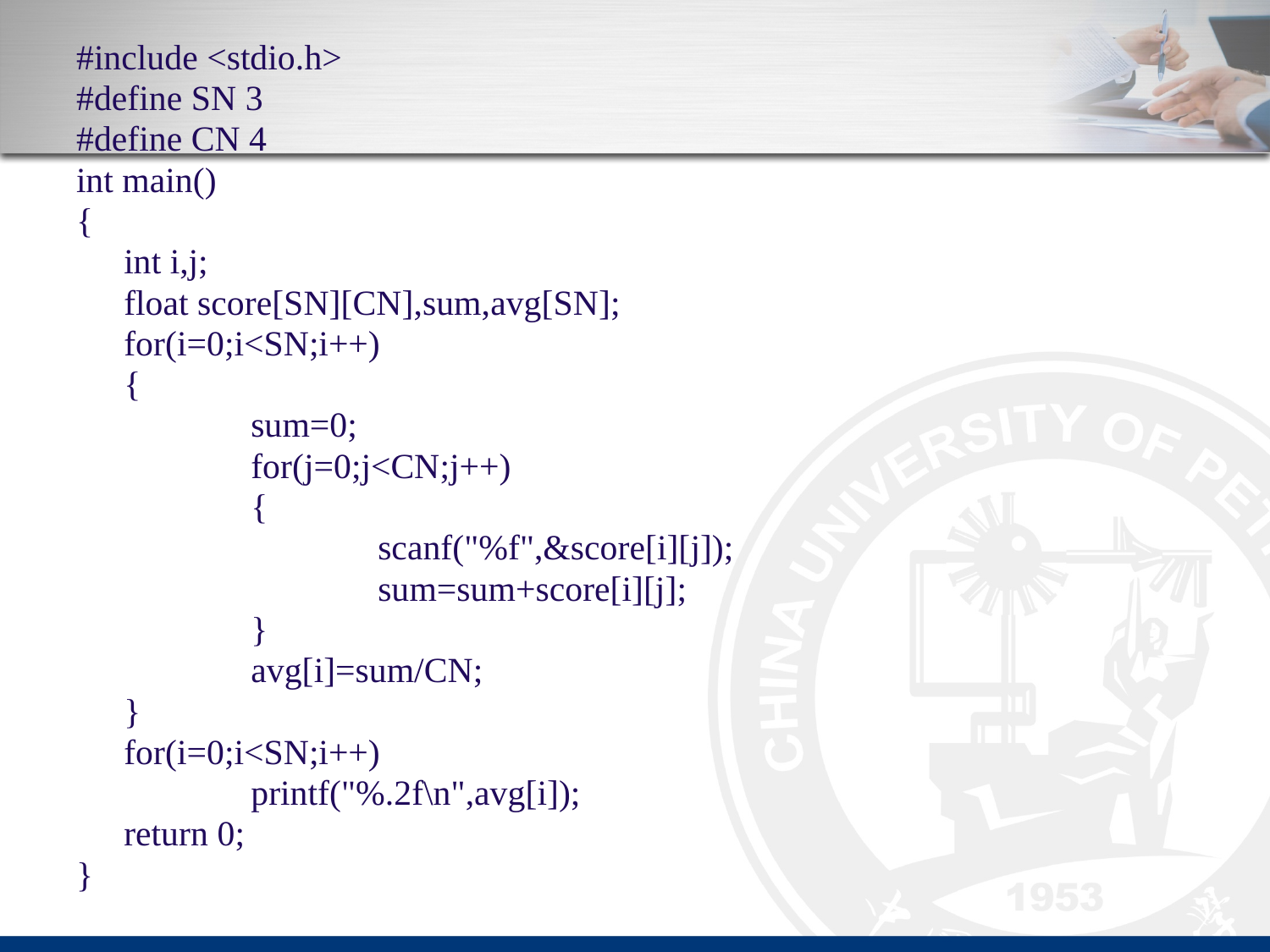

#include <stdio.h>
#define SN 3
#define CN 4
int main()
{
	int i,j;
	float score[SN][CN],sum,avg[SN];
	for(i=0;i<SN;i++)
	{
		sum=0;
		for(j=0;j<CN;j++)
		{
			scanf("%f",&score[i][j]);
			sum=sum+score[i][j];
		}
		avg[i]=sum/CN;
	}
	for(i=0;i<SN;i++)
		printf("%.2f\n",avg[i]);
	return 0;
}
#